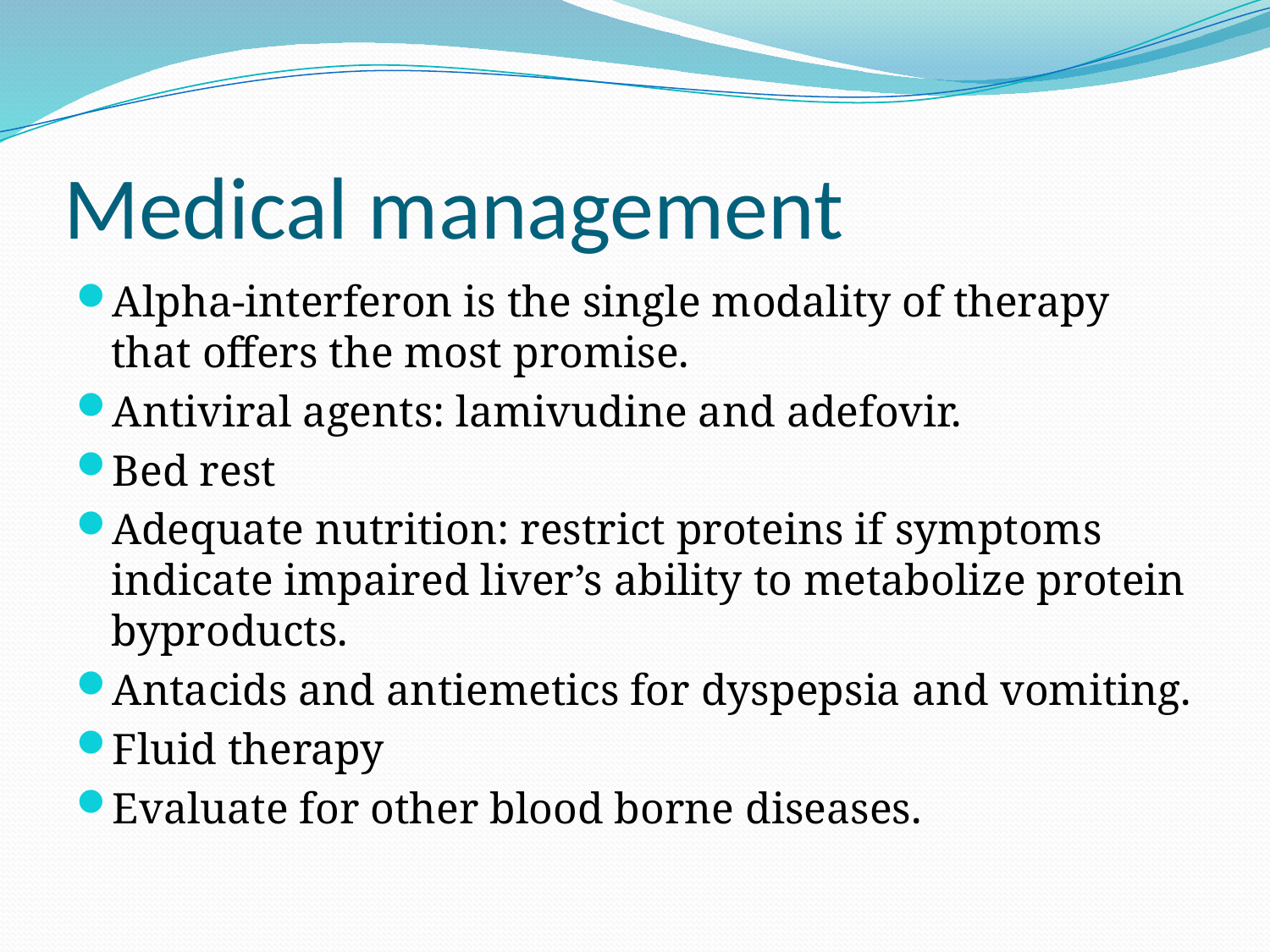

# Medical management
Alpha-interferon is the single modality of therapy that offers the most promise.
Antiviral agents: lamivudine and adefovir.
Bed rest
Adequate nutrition: restrict proteins if symptoms indicate impaired liver’s ability to metabolize protein byproducts.
Antacids and antiemetics for dyspepsia and vomiting.
Fluid therapy
Evaluate for other blood borne diseases.